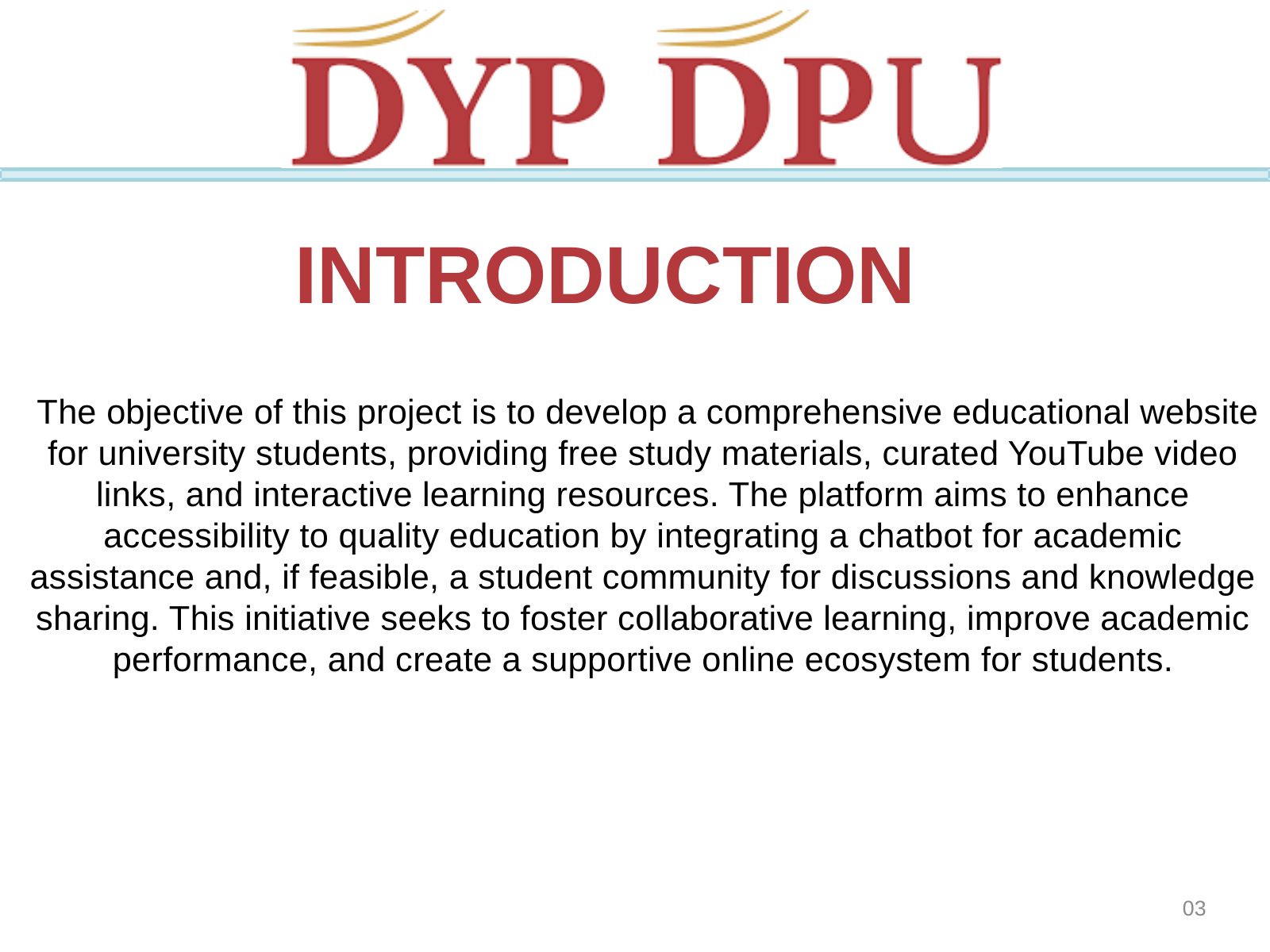

INTRODUCTION

 The objective of this project is to develop a comprehensive educational website for university students, providing free study materials, curated YouTube video links, and interactive learning resources. The platform aims to enhance accessibility to quality education by integrating a chatbot for academic assistance and, if feasible, a student community for discussions and knowledge sharing. This initiative seeks to foster collaborative learning, improve academic performance, and create a supportive online ecosystem for students.

03